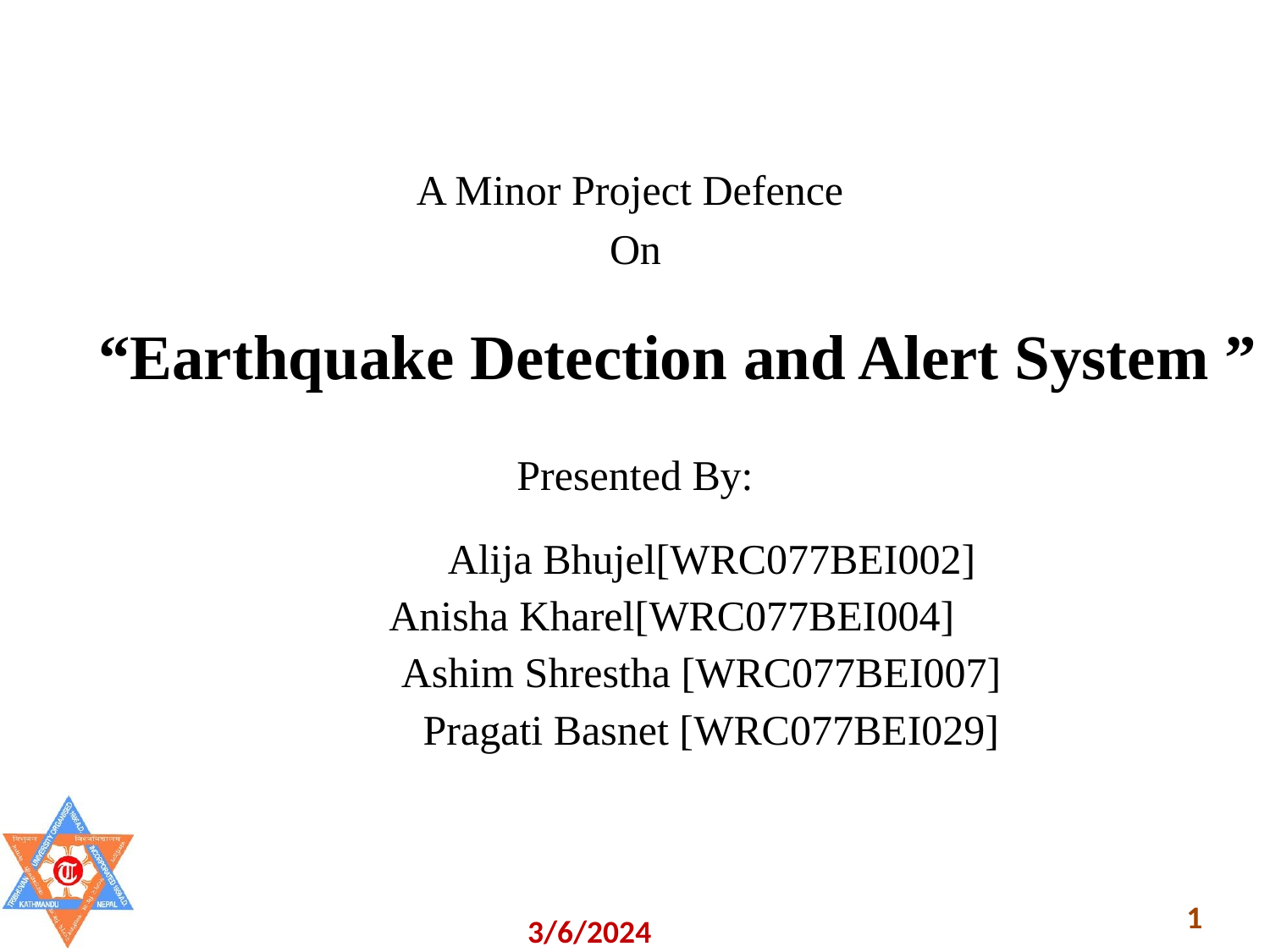

# A Minor Project Defence
On
“Earthquake Detection and Alert System ”
Presented By:

Alija Bhujel[WRC077BEI002]
Anisha Kharel[WRC077BEI004]
Ashim Shrestha [WRC077BEI007]
Pragati Basnet [WRC077BEI029]
1
3/6/2024